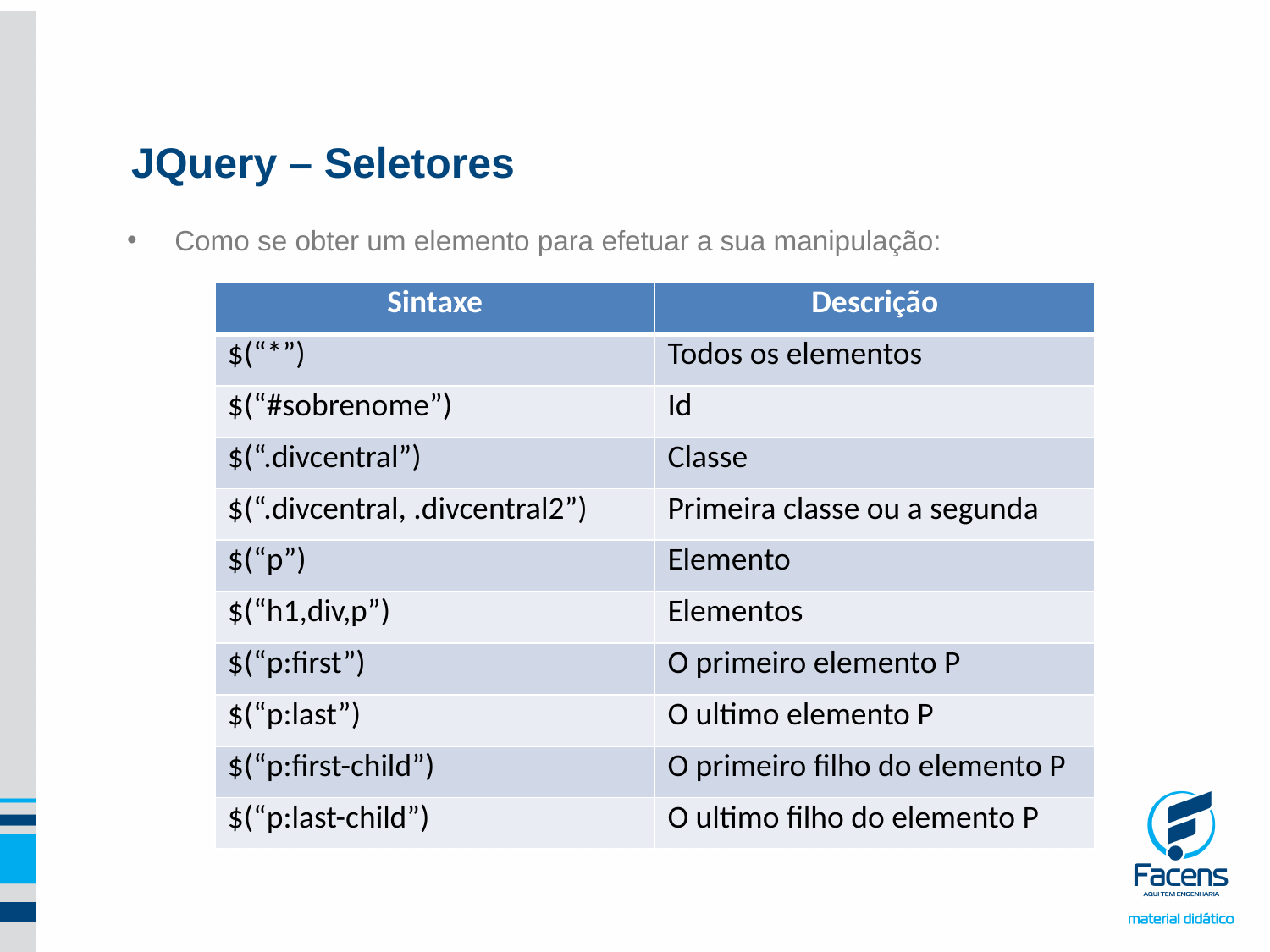

JQuery – Seletores
Como se obter um elemento para efetuar a sua manipulação:

| Sintaxe | Descrição |
| --- | --- |
| $(“\*”) | Todos os elementos |
| $(“#sobrenome”) | Id |
| $(“.divcentral”) | Classe |
| $(“.divcentral, .divcentral2”) | Primeira classe ou a segunda |
| $(“p”) | Elemento |
| $(“h1,div,p”) | Elementos |
| $(“p:first”) | O primeiro elemento P |
| $(“p:last”) | O ultimo elemento P |
| $(“p:first-child”) | O primeiro filho do elemento P |
| $(“p:last-child”) | O ultimo filho do elemento P |